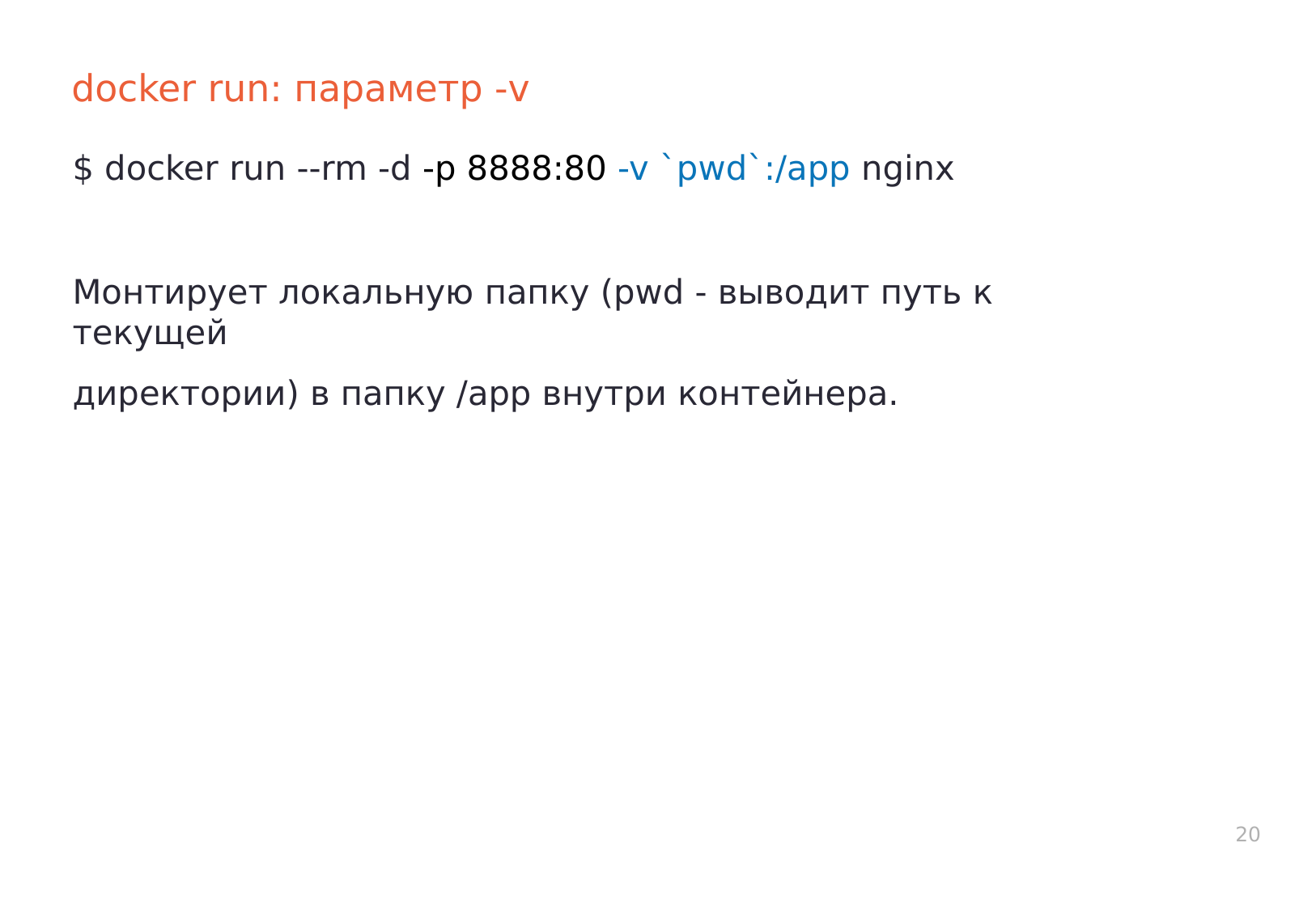

# docker run: параметр -v
$ docker run --rm -d -p 8888:80 -v `pwd`:/app nginx

Монтирует локальную папку (pwd - выводит путь к текущей
директории) в папку /app внутри контейнера.
20